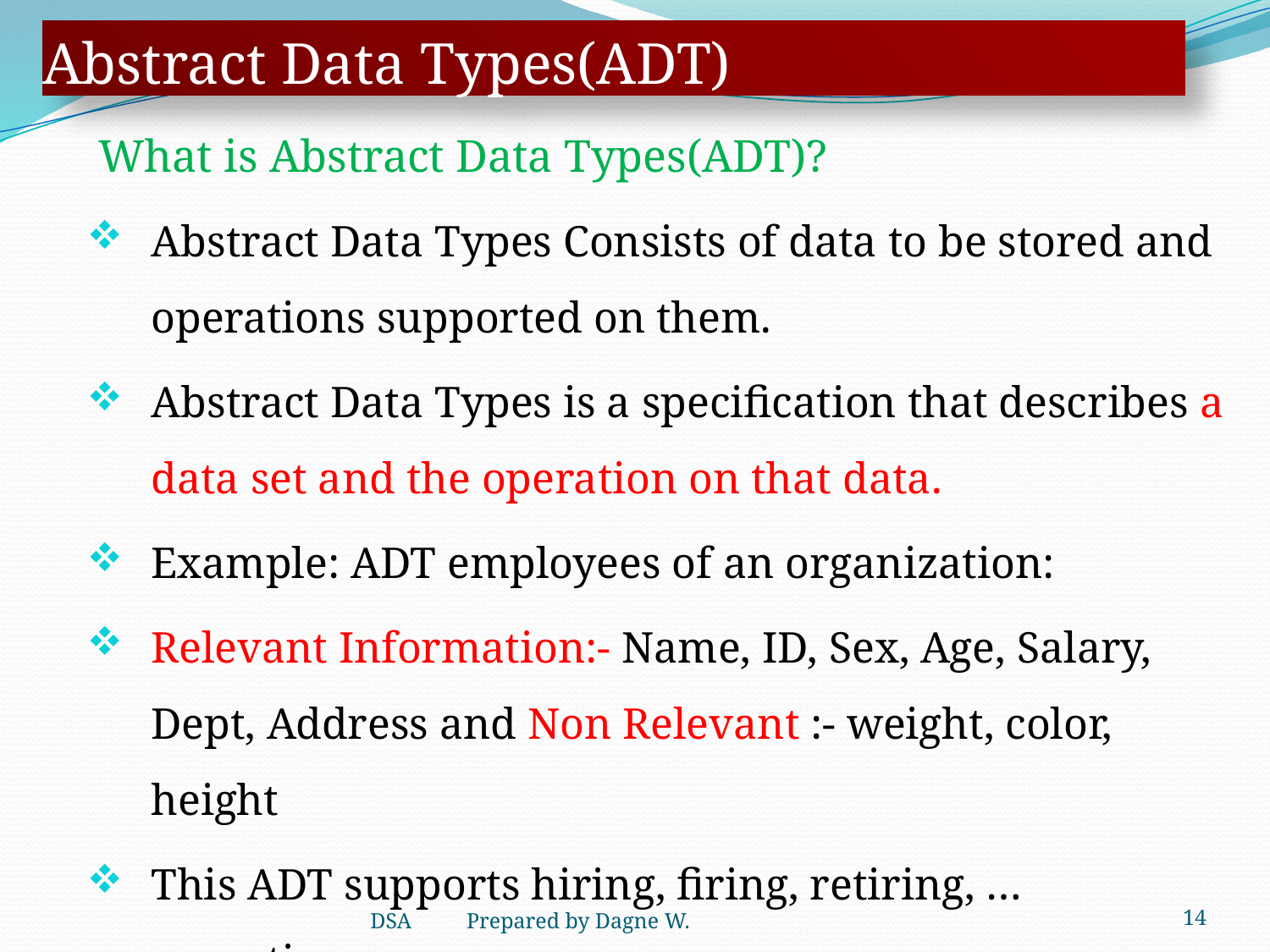

# Abstract Data Types(ADT)
 What is Abstract Data Types(ADT)?
Abstract Data Types Consists of data to be stored and operations supported on them.
Abstract Data Types is a specification that describes a data set and the operation on that data.
Example: ADT employees of an organization:
Relevant Information:- Name, ID, Sex, Age, Salary, Dept, Address and Non Relevant :- weight, color, height
This ADT supports hiring, firing, retiring, … operations.
14
DSA          Prepared by Dagne W.